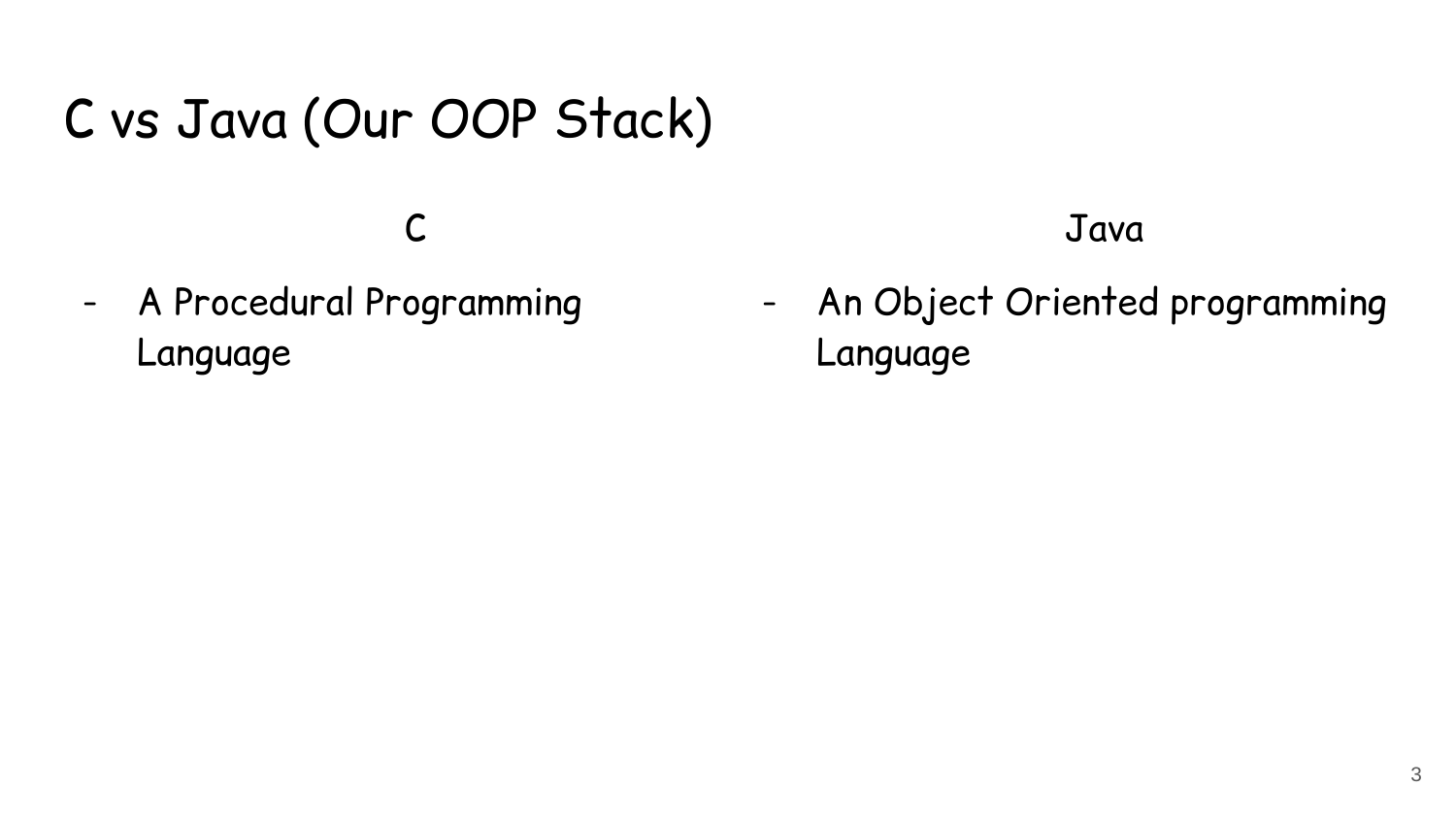

# C vs Java (Our OOP Stack)
C
A Procedural Programming Language
Java
An Object Oriented programming Language

3